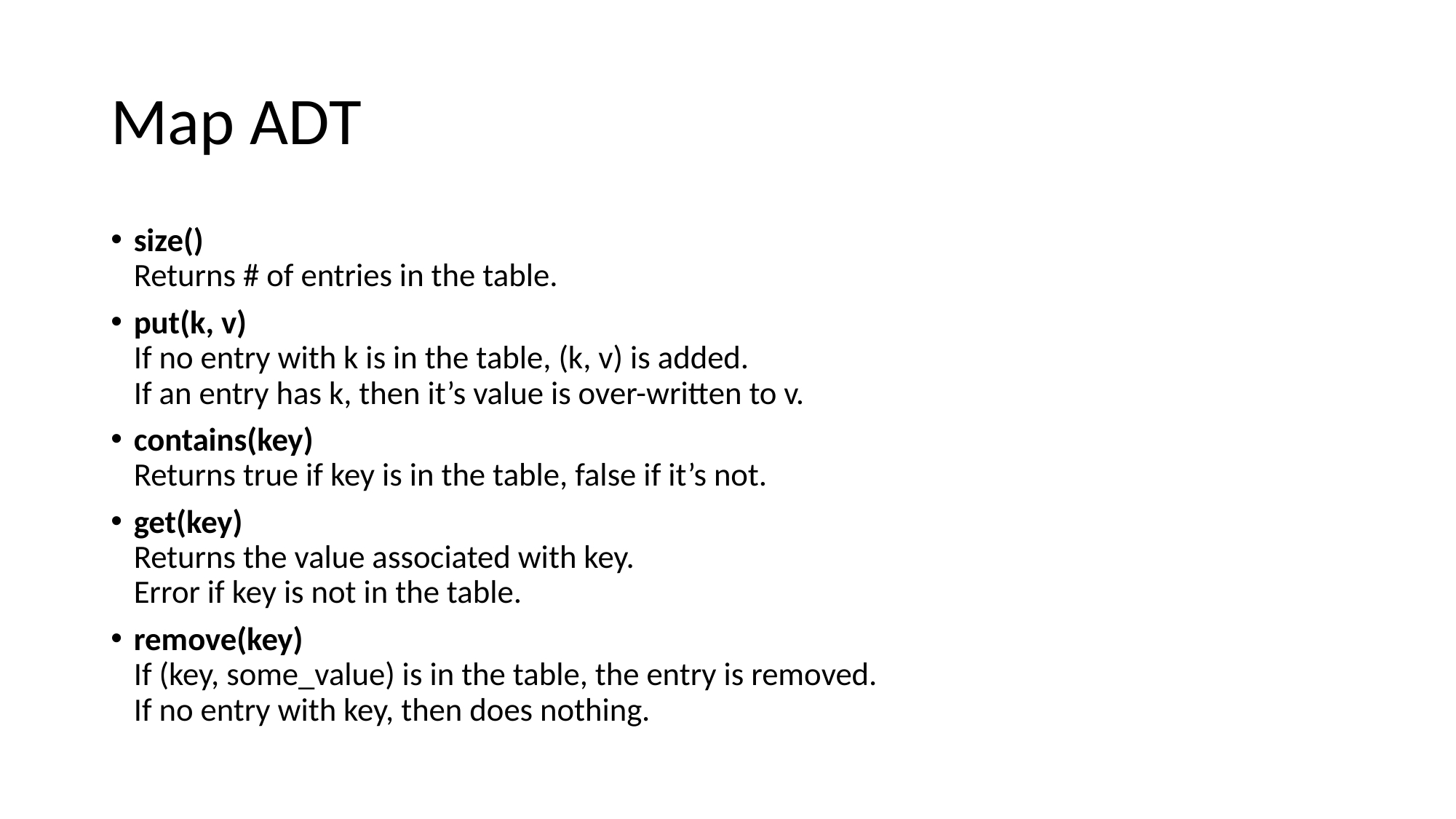

# Map ADT
size()
Returns # of entries in the table.
put(k, v)
If no entry with k is in the table, (k, v) is added.
If an entry has k, then it’s value is over-written to v.
contains(key)
Returns true if key is in the table, false if it’s not.
get(key)
Returns the value associated with key.
Error if key is not in the table.
remove(key)
If (key, some_value) is in the table, the entry is removed.
If no entry with key, then does nothing.